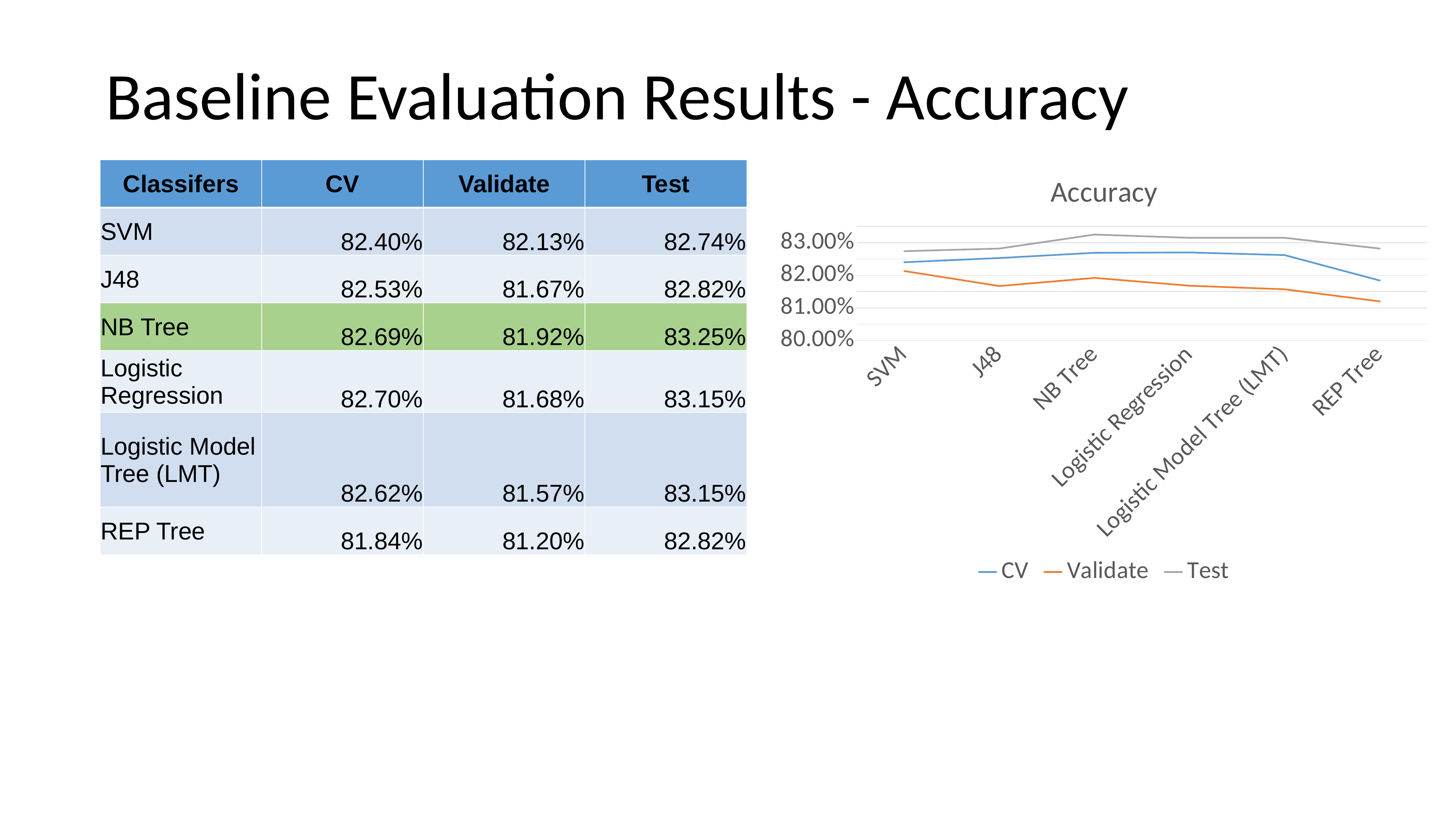

# Baseline Evaluation Results - Accuracy
| Classifers | CV | Validate | Test |
| --- | --- | --- | --- |
| SVM | 82.40% | 82.13% | 82.74% |
| J48 | 82.53% | 81.67% | 82.82% |
| NB Tree | 82.69% | 81.92% | 83.25% |
| Logistic Regression | 82.70% | 81.68% | 83.15% |
| Logistic Model Tree (LMT) | 82.62% | 81.57% | 83.15% |
| REP Tree | 81.84% | 81.20% | 82.82% |

### Chart: Accuracy

| Category | CV | Validate | Test |
|---|---|---|---|
| SVM | 0.824 | 0.8213 | 0.8274 |
| J48 | 0.8253 | 0.8167 | 0.8282 |
| NB Tree | 0.8269 | 0.8192 | 0.8325 |
| Logistic Regression | 0.827 | 0.8168 | 0.8315 |
| Logistic Model Tree (LMT) | 0.8262 | 0.8157 | 0.8315 |
| REP Tree | 0.8184 | 0.812 | 0.8282 |